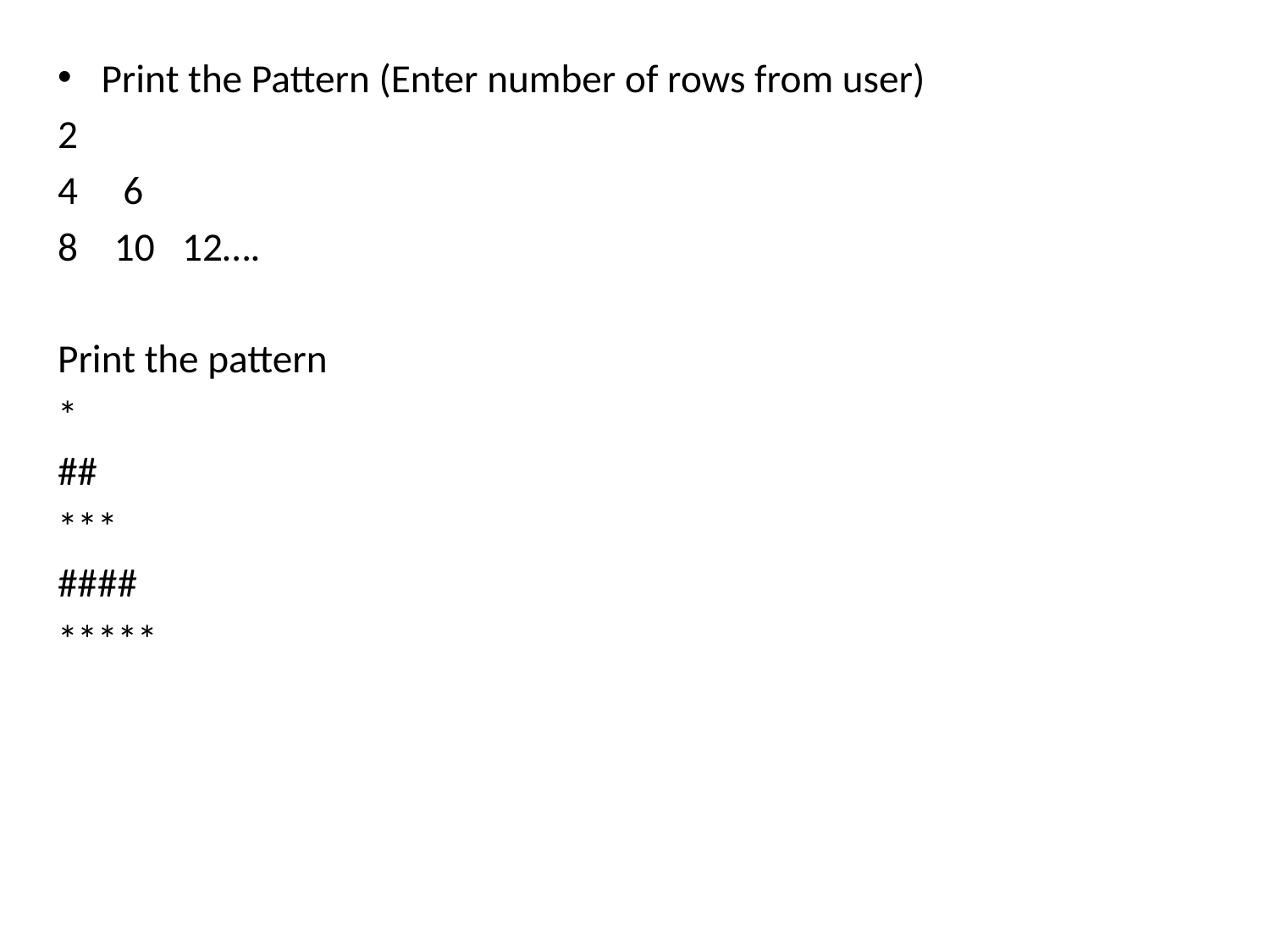

Print the Pattern (Enter number of rows from user)
2
6
8    10   12….

Print the pattern
*
##
***
####
*****